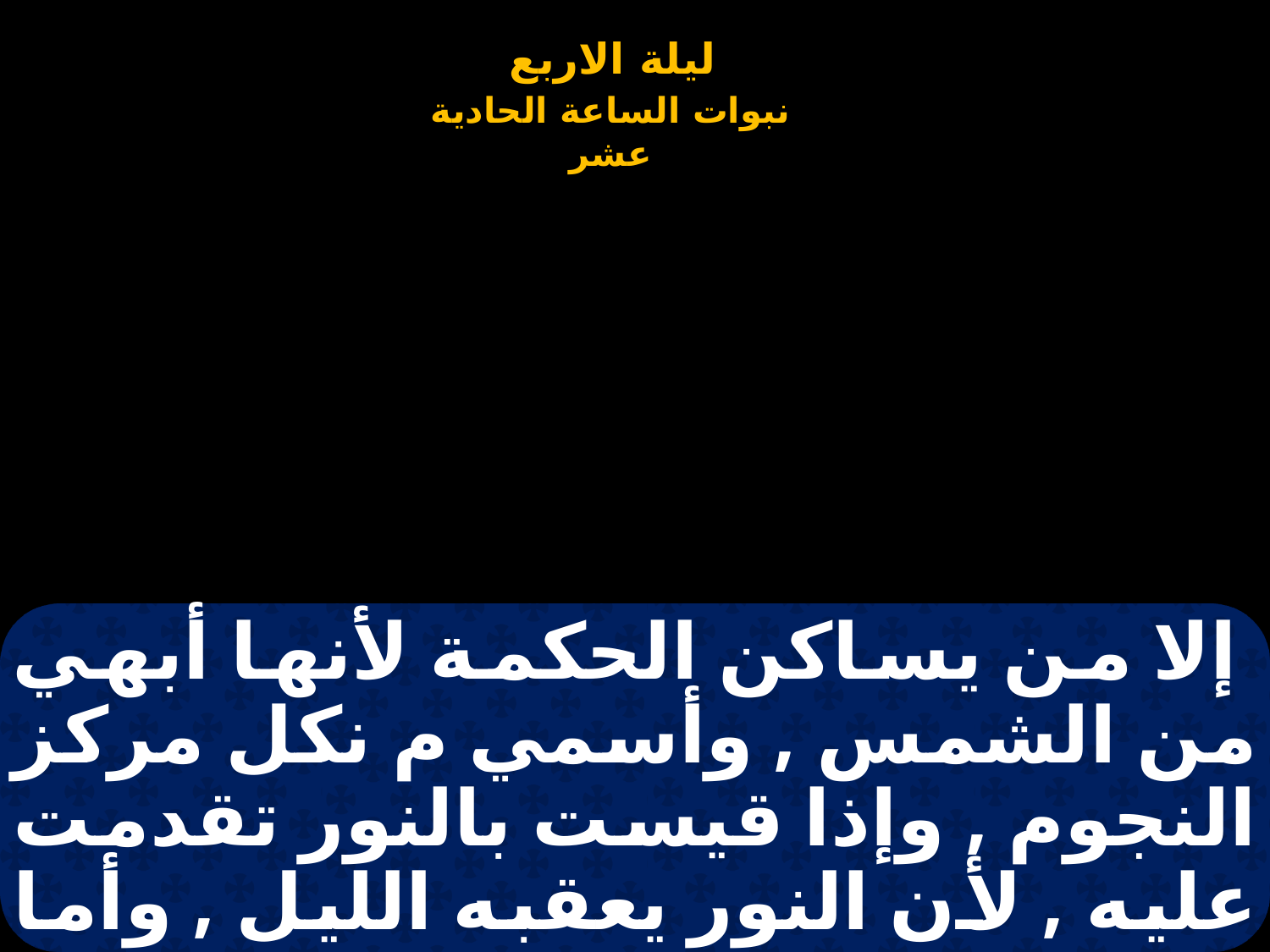

# إلا من يساكن الحكمة لأنها أبهي من الشمس , وأسمي م نكل مركز النجوم , وإذا قيست بالنور تقدمت عليه , لأن النور يعقبه الليل , وأما الحكمة فلا تهوي عليها الظلام .